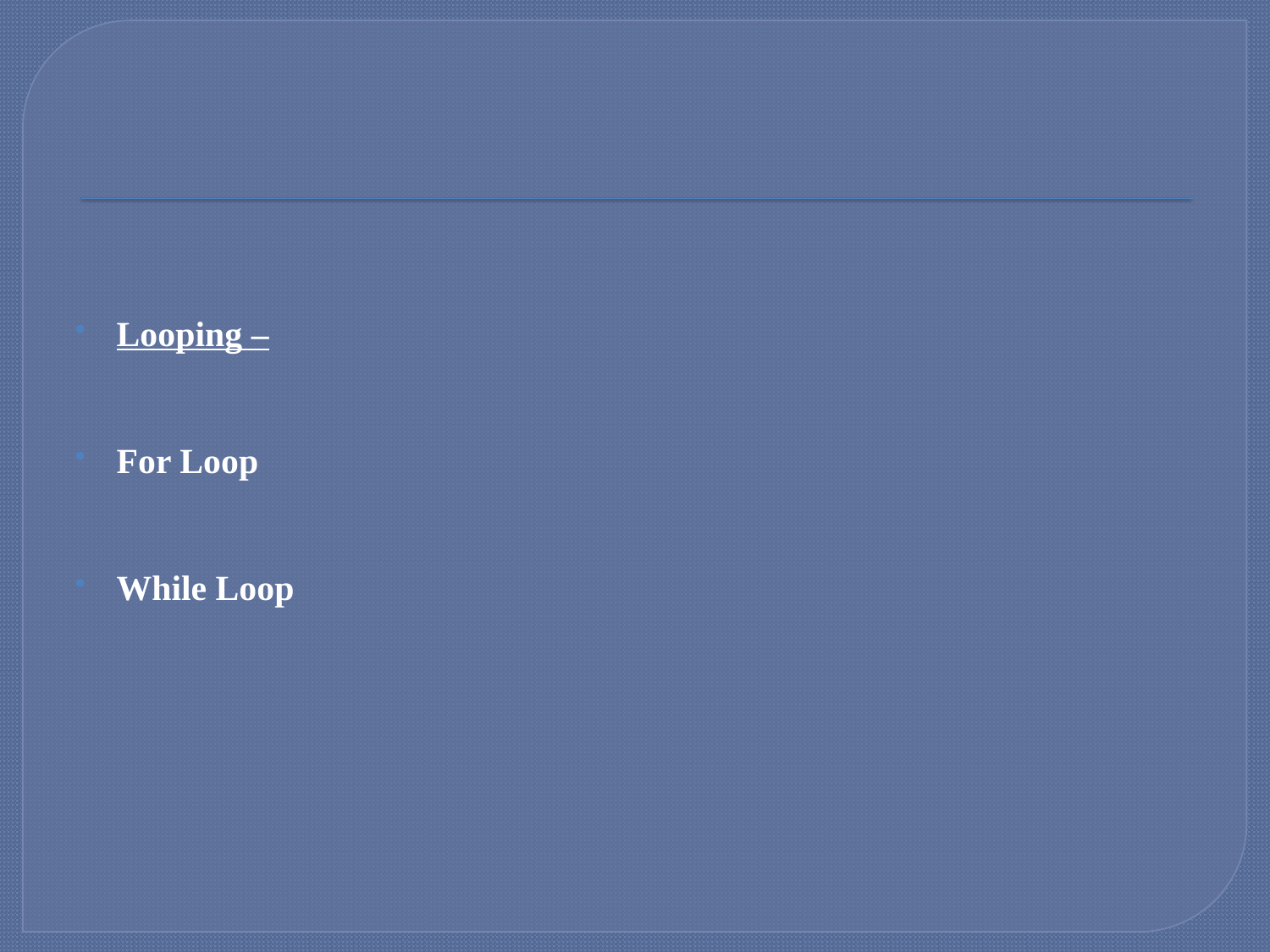

#

Looping –

For Loop

While Loop